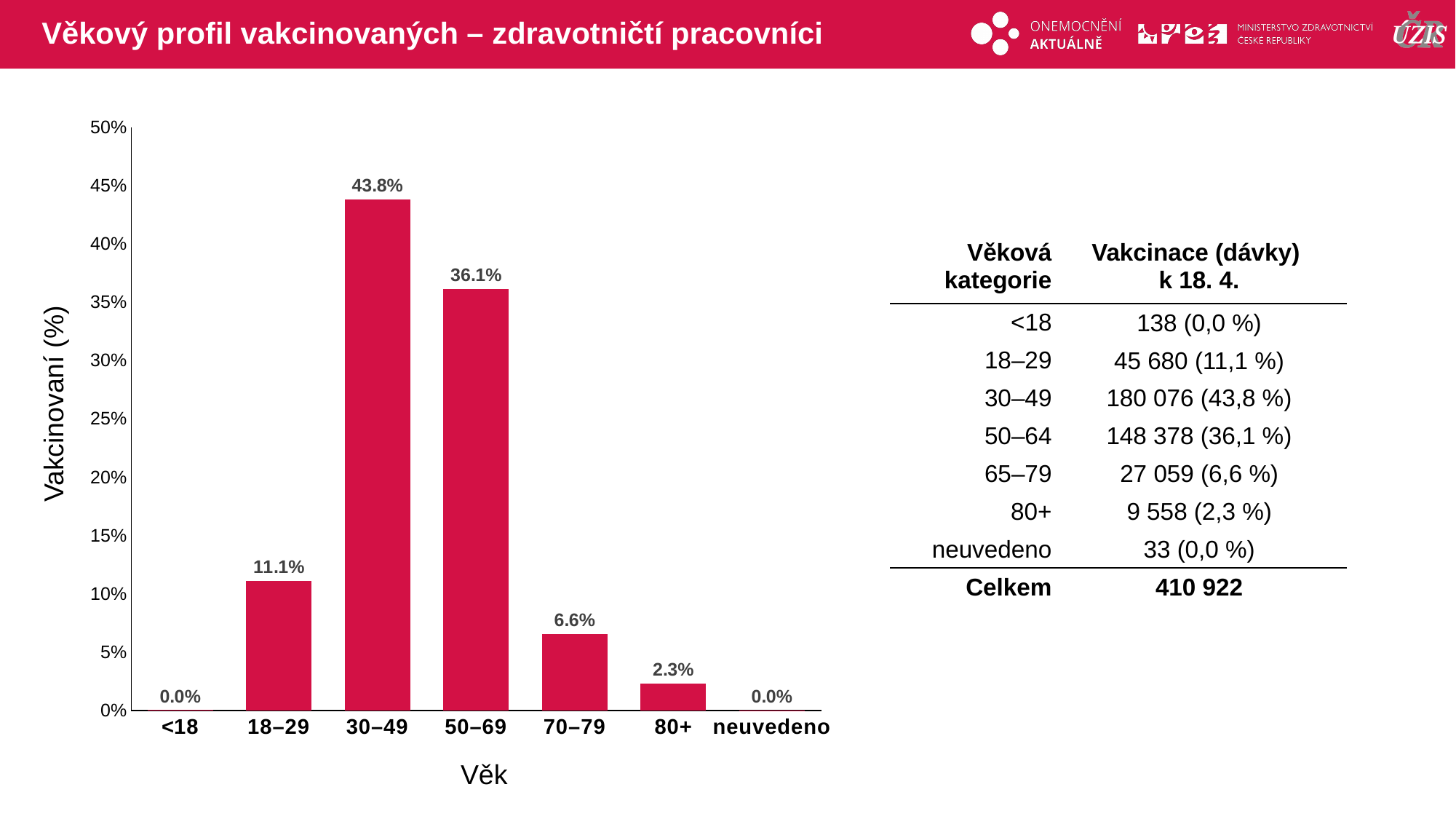

# Věkový profil vakcinovaných – zdravotničtí pracovníci

### Chart

| Category | Count of Datumvakcinace |
|---|---|
| <18 | 0.00033583 |
| 18–29 | 0.111164649 |
| 30–49 | 0.438224286 |
| 50–69 | 0.361085559 |
| 70–79 | 0.06584948 |
| 80+ | 0.023259889 |
| neuvedeno | 8.03072e-05 |
| Věková kategorie | Vakcinace (dávky) k 18. 4. |
| --- | --- |
| <18 | 138 (0,0 %) |
| 18–29 | 45 680 (11,1 %) |
| 30–49 | 180 076 (43,8 %) |
| 50–64 | 148 378 (36,1 %) |
| 65–79 | 27 059 (6,6 %) |
| 80+ | 9 558 (2,3 %) |
| neuvedeno | 33 (0,0 %) |
| Celkem | 410 922 |
Vakcinovaní (%)
Věk